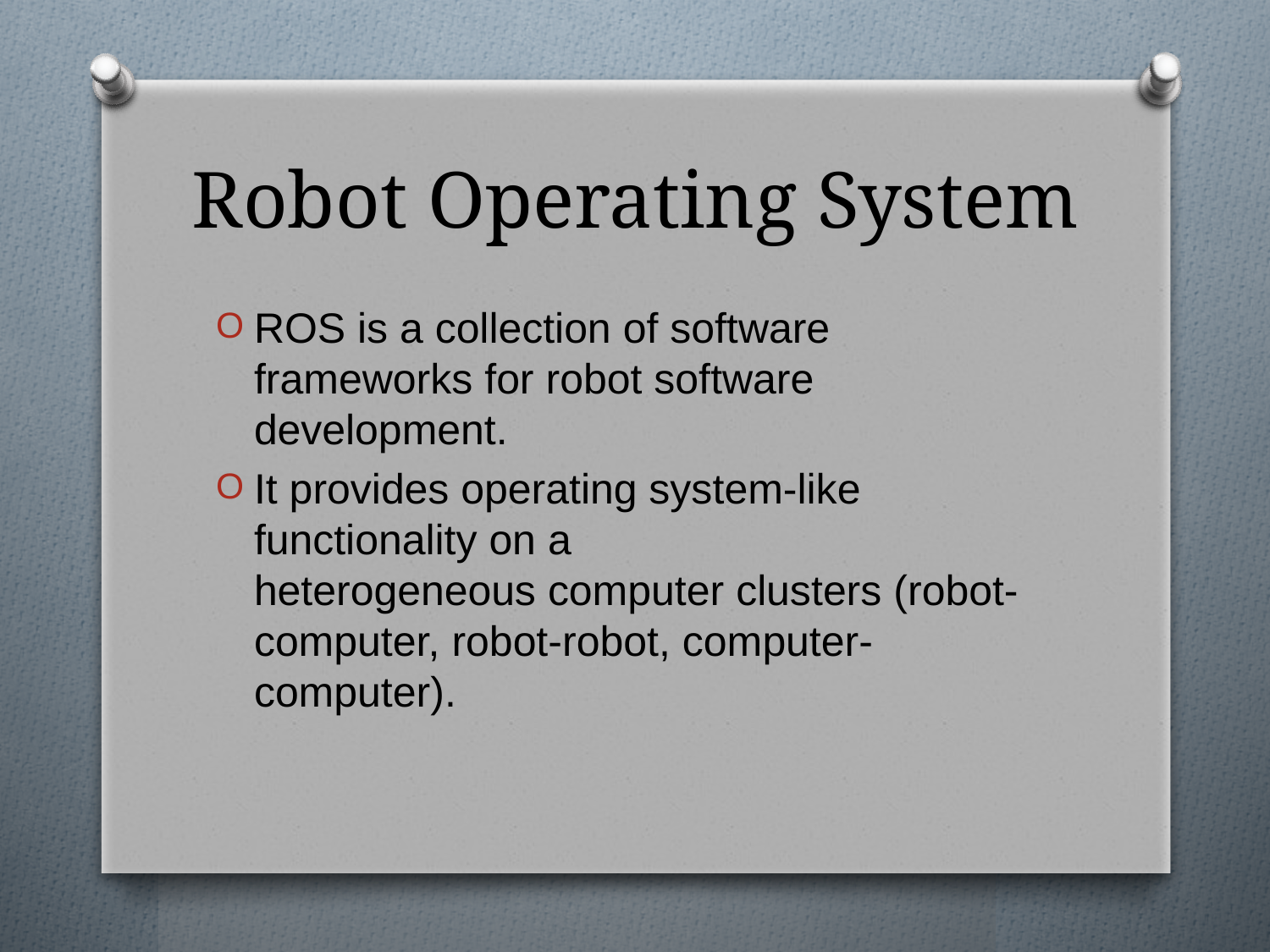

# Robot Operating System
ROS is a collection of software frameworks for robot software development.
It provides operating system-like functionality on a heterogeneous computer clusters (robot-computer, robot-robot, computer-computer).